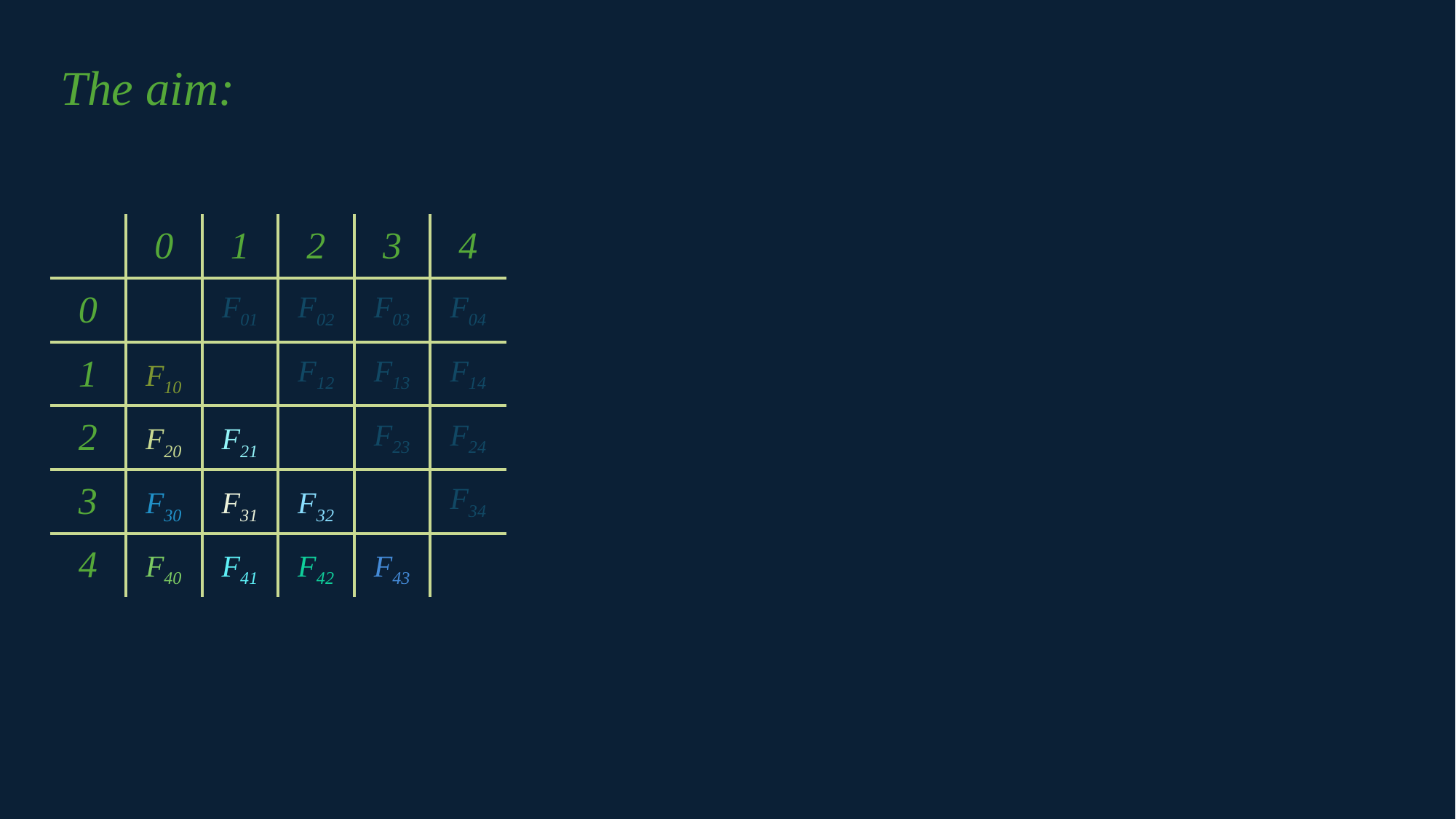

The aim:
|  | 0 | 1 | 2 | 3 | 4 |
| --- | --- | --- | --- | --- | --- |
| 0 |  | F01 | F02 | F03 | F04 |
| 1 |  |  | F12 | F13 | F14 |
| 2 |  |  |  | F23 | F24 |
| 3 |  |  |  |  | F34 |
| 4 |  |  |  |  |  |
F10
F20
F21
F30
F31
F32
F40
F41
F42
F43